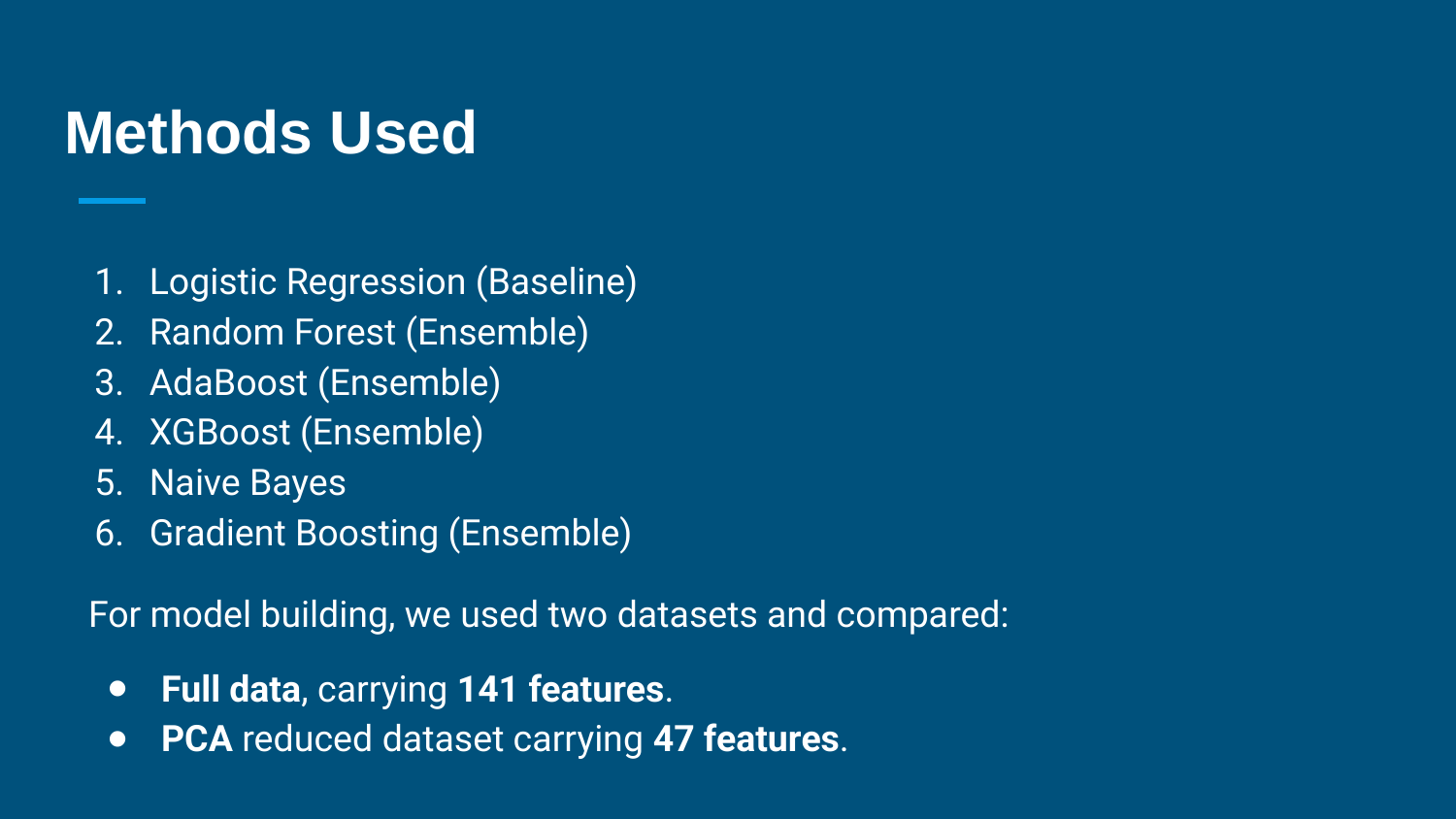

# Methods Used
Logistic Regression (Baseline)
Random Forest (Ensemble)
AdaBoost (Ensemble)
XGBoost (Ensemble)
Naive Bayes
Gradient Boosting (Ensemble)
For model building, we used two datasets and compared:
Full data, carrying 141 features.
PCA reduced dataset carrying 47 features.